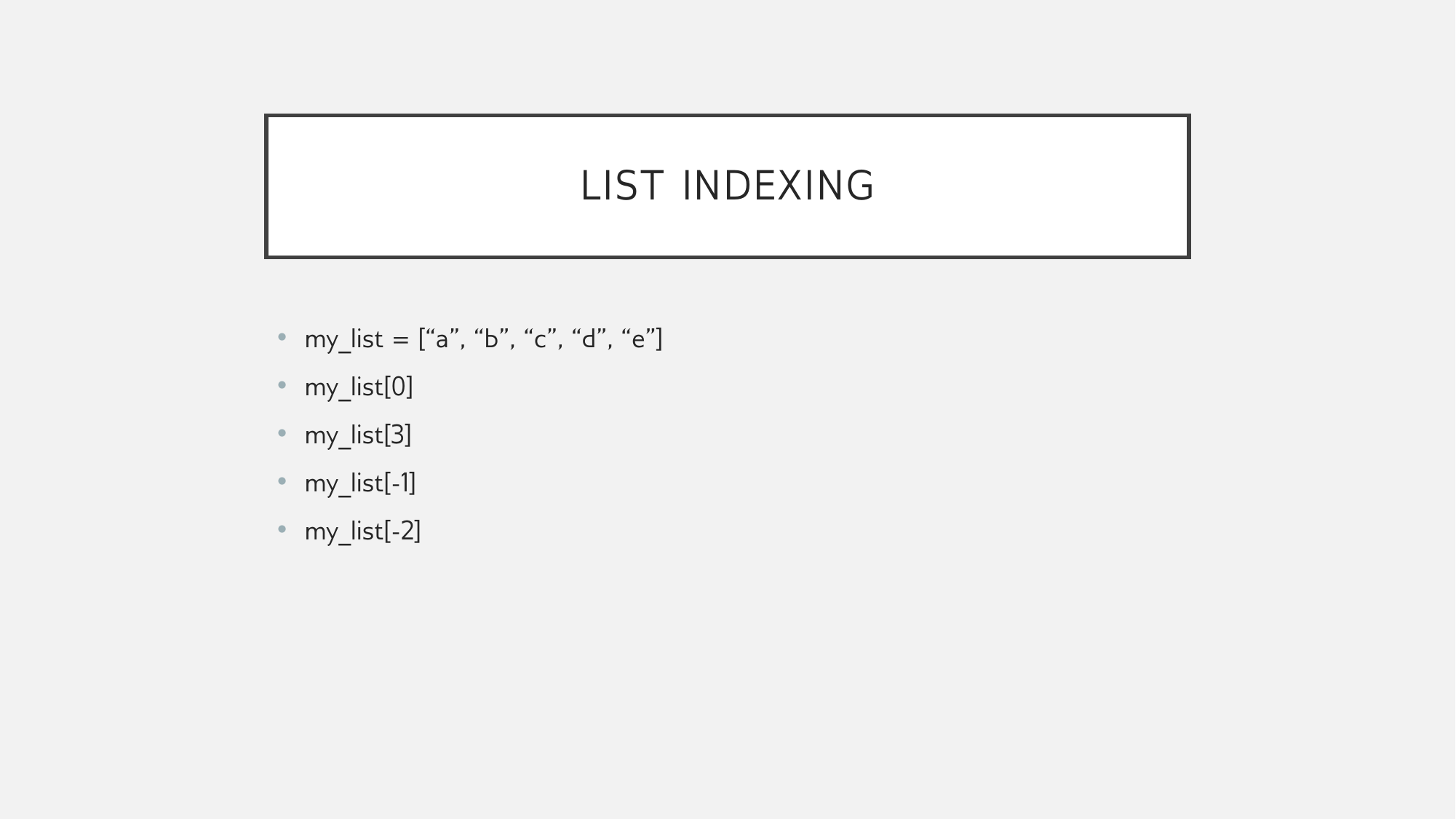

# LIST Indexing
my_list = [“a”, “b”, “c”, “d”, “e”]
my_list[0]
my_list[3]
my_list[-1]
my_list[-2]